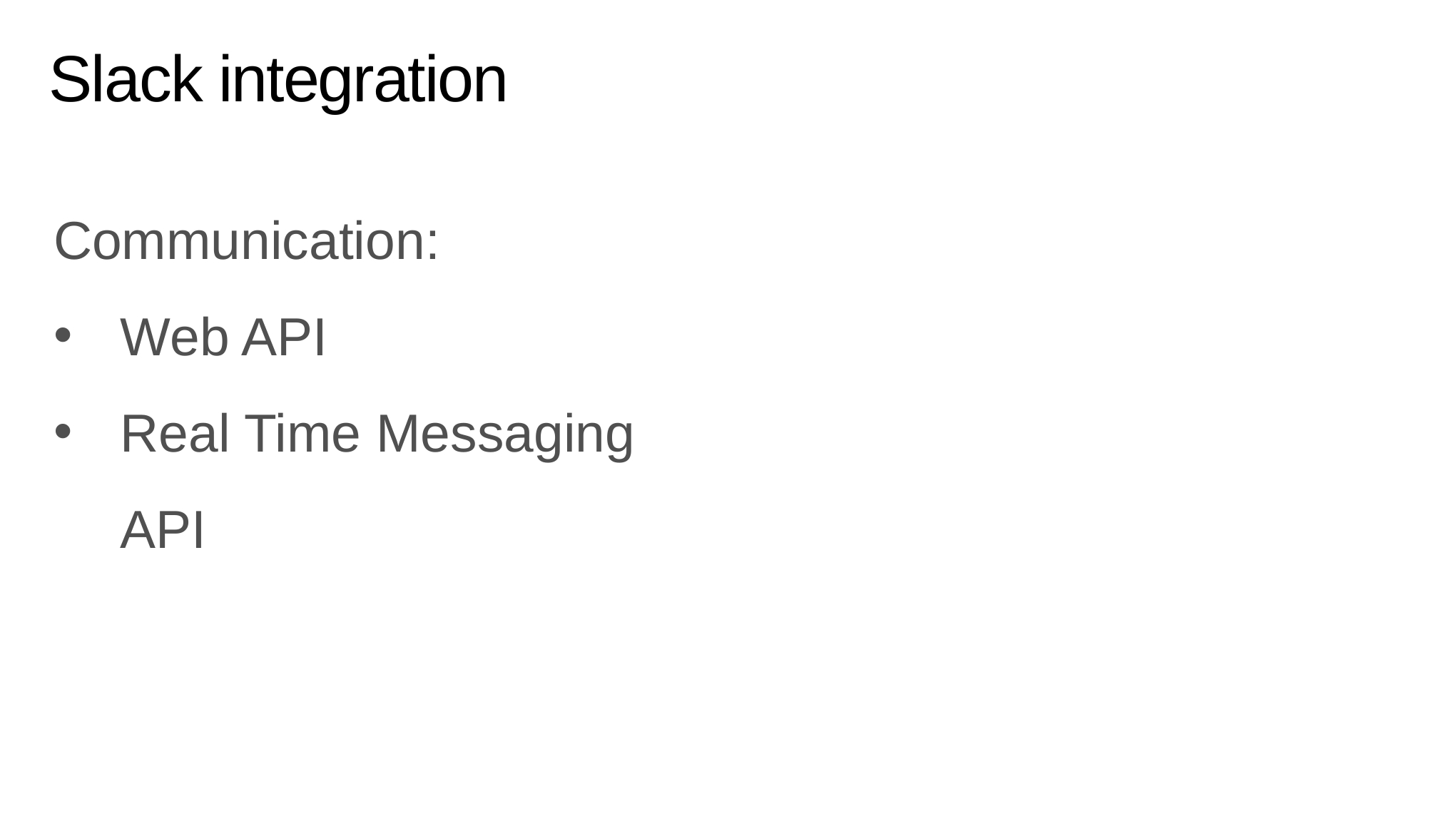

# Slack integration

Communication:
Web API
Real Time Messaging API